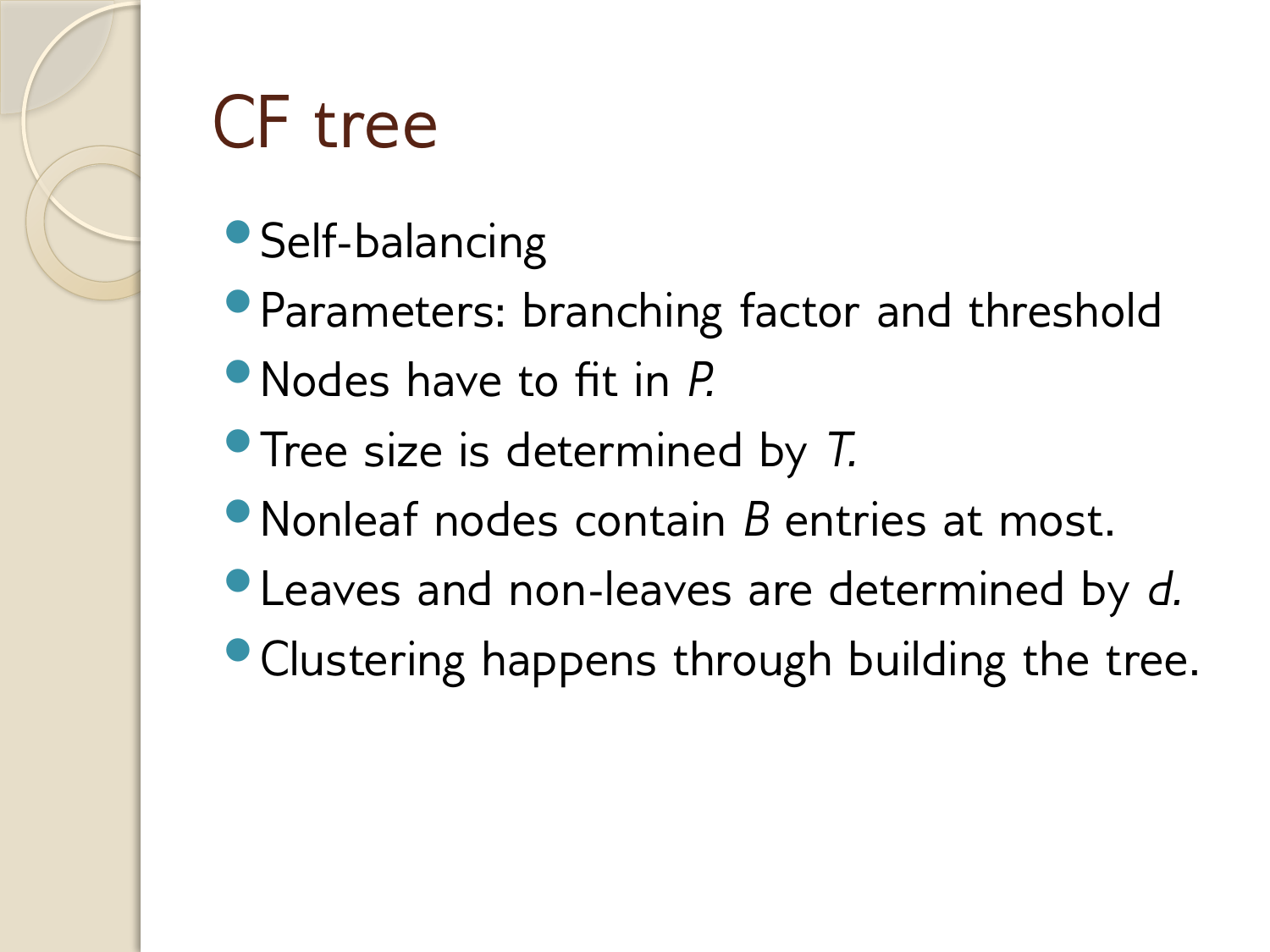

# CF tree
Self-balancing
Parameters: branching factor and threshold
Nodes have to fit in P.
Tree size is determined by T.
Nonleaf nodes contain B entries at most.
Leaves and non-leaves are determined by d.
Clustering happens through building the tree.